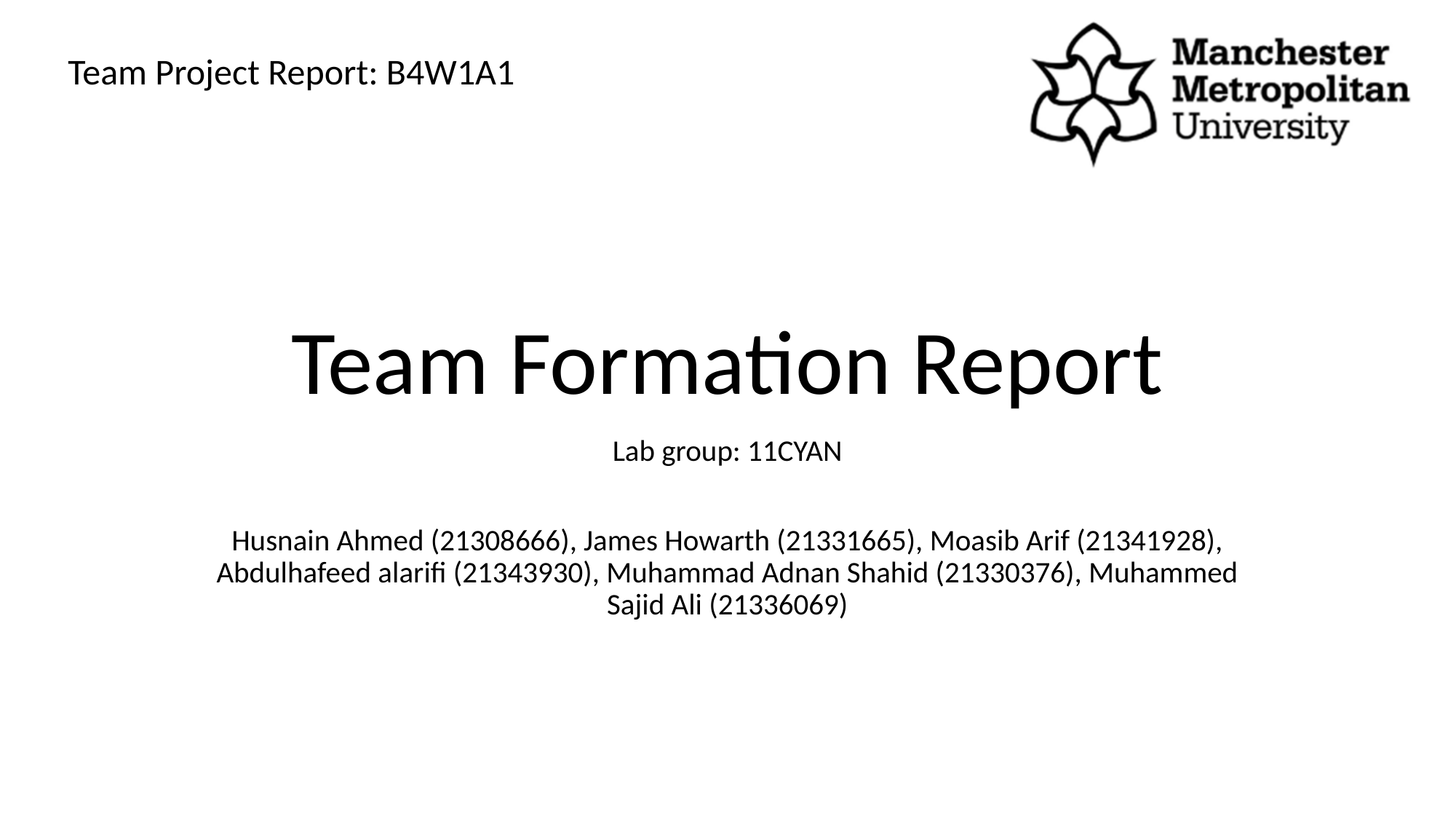

Team Project Report: B4W1A1
# Team Formation Report
Lab group: 11CYAN

Husnain Ahmed (21308666), James Howarth (21331665), Moasib Arif (21341928), Abdulhafeed alarifi (21343930), Muhammad Adnan Shahid (21330376), Muhammed Sajid Ali (21336069)